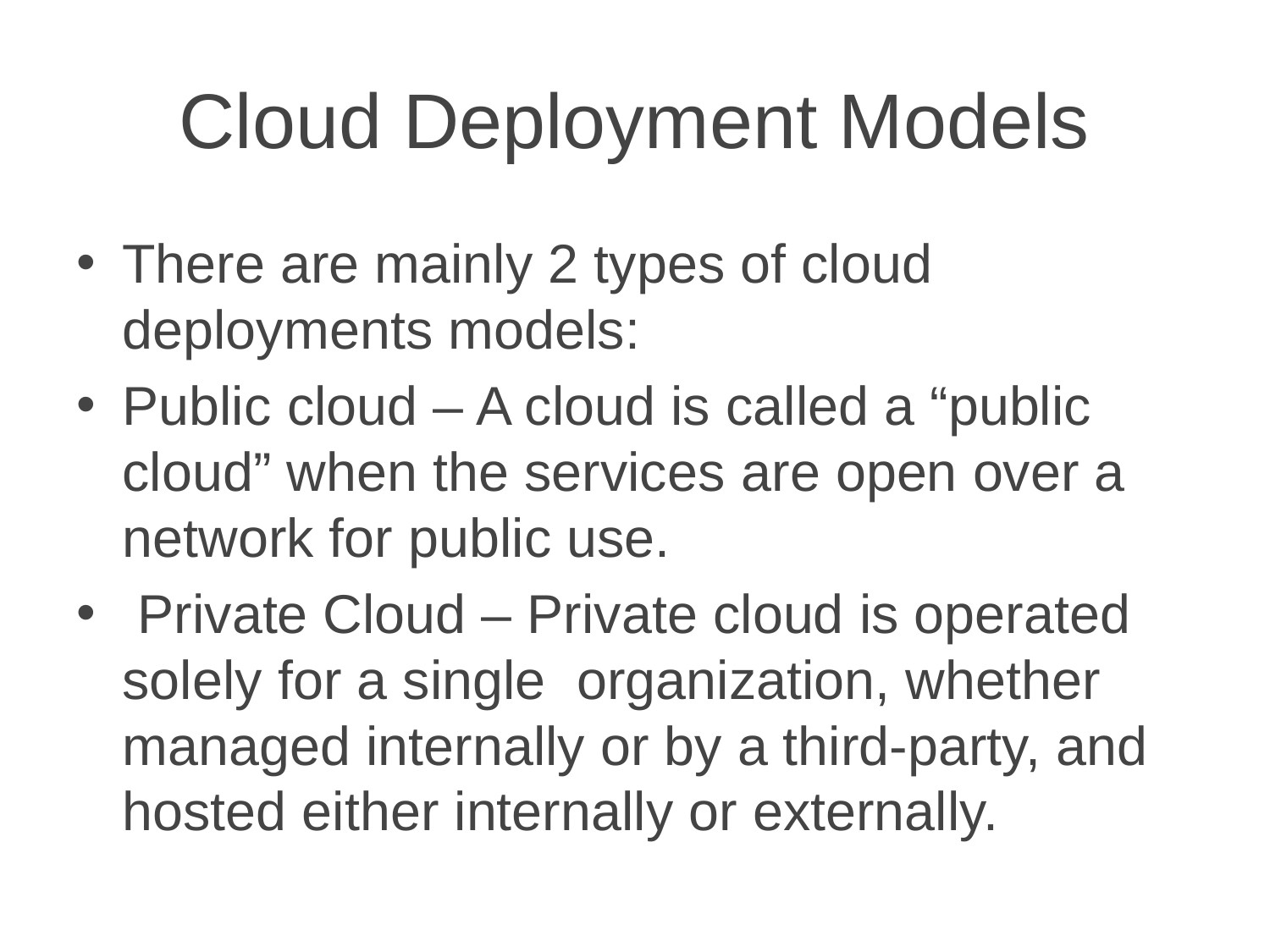

# Cloud Deployment Models
There are mainly 2 types of cloud deployments models:
Public cloud – A cloud is called a “public cloud” when the services are open over a network for public use.
 Private Cloud – Private cloud is operated solely for a single  organization, whether managed internally or by a third-party, and hosted either internally or externally.